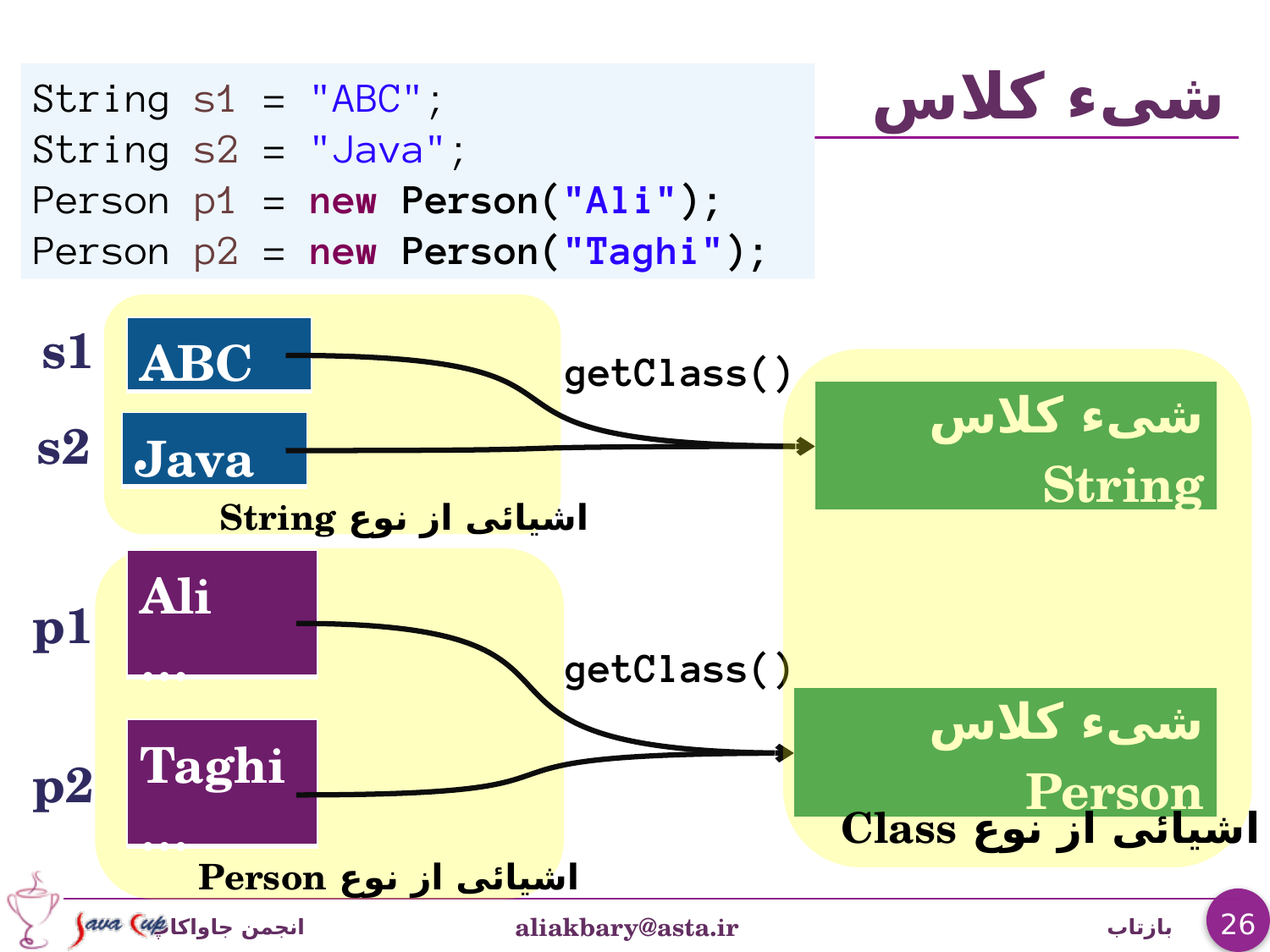

# شیء کلاس
String s1 = "ABC";
String s2 = "Java";
Person p1 = new Person("Ali");
Person p2 = new Person("Taghi");

s1
| ABC |
| --- |
getClass()

| شیء کلاس String |
| --- |
s2
| Java |
| --- |
اشیائی از نوع String

| Ali … |
| --- |
p1
getClass()
| شیء کلاس Person |
| --- |
| Taghi … |
| --- |
p2
اشیائی از نوع Class
اشیائی از نوع Person